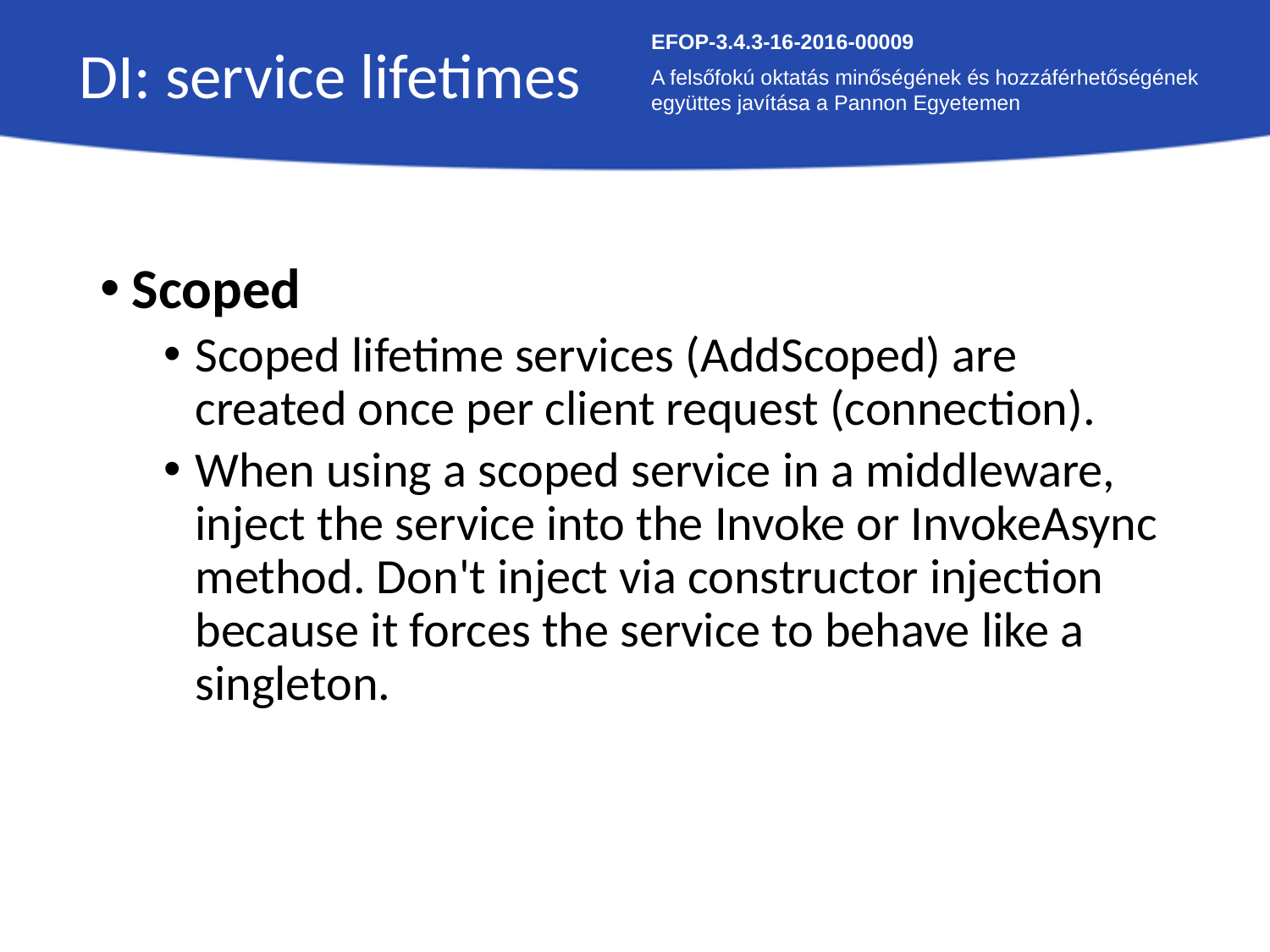

DI: service lifetimes
EFOP-3.4.3-16-2016-00009
A felsőfokú oktatás minőségének és hozzáférhetőségének együttes javítása a Pannon Egyetemen
Scoped
Scoped lifetime services (AddScoped) are created once per client request (connection).
When using a scoped service in a middleware, inject the service into the Invoke or InvokeAsync method. Don't inject via constructor injection because it forces the service to behave like a singleton.